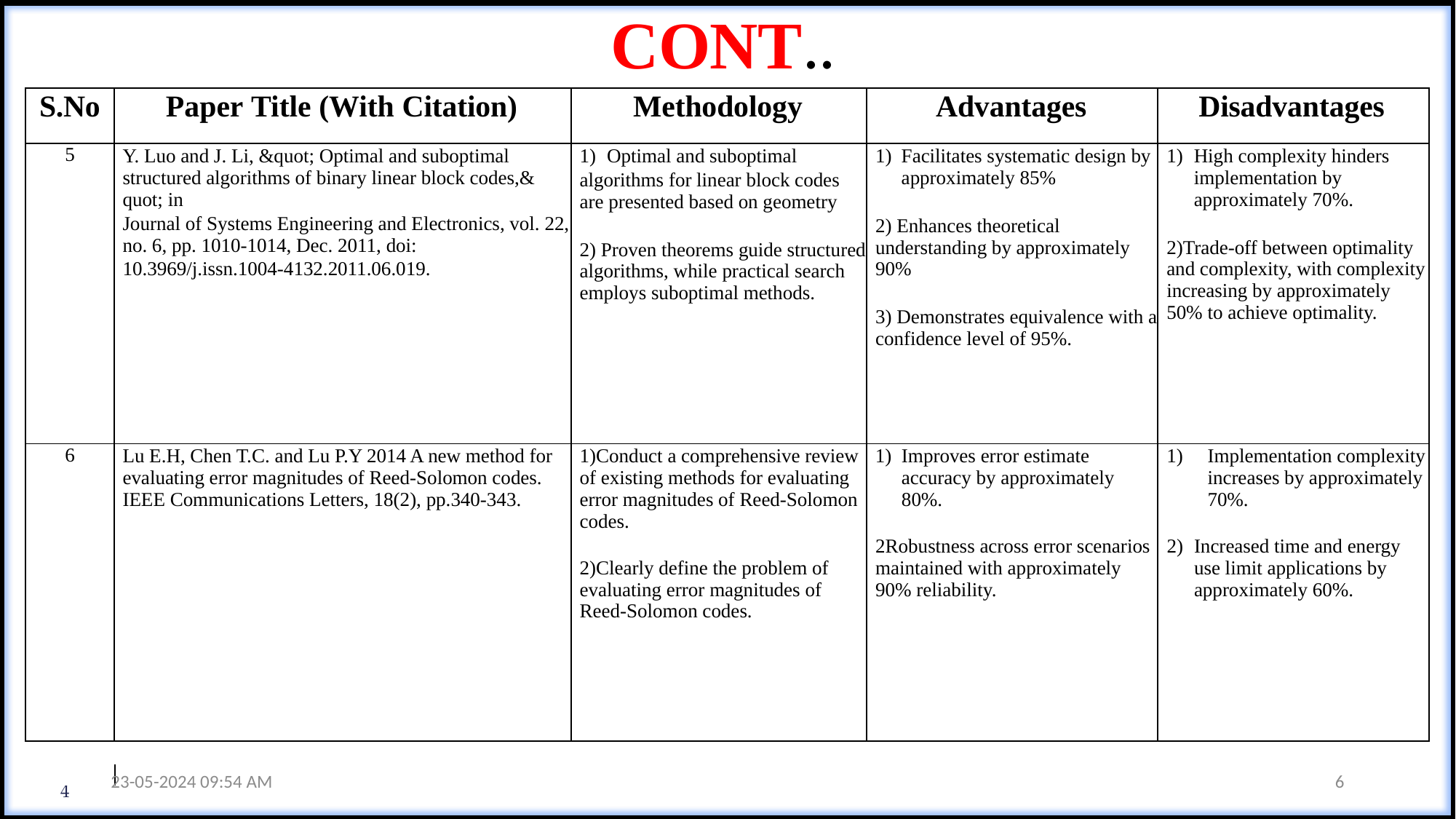

# CONT..

| S.No | Paper Title (With Citation) | Methodology | Advantages | Disadvantages |
| --- | --- | --- | --- | --- |
| 5 | Y. Luo and J. Li, &quot; Optimal and suboptimal structured algorithms of binary linear block codes,& quot; in Journal of Systems Engineering and Electronics, vol. 22, no. 6, pp. 1010-1014, Dec. 2011, doi: 10.3969/j.issn.1004-4132.2011.06.019. | Optimal and suboptimal algorithms for linear block codes are presented based on geometry 2) Proven theorems guide structured algorithms, while practical search employs suboptimal methods. | Facilitates systematic design by approximately 85% 2) Enhances theoretical understanding by approximately 90% 3) Demonstrates equivalence with a confidence level of 95%. | High complexity hinders implementation by approximately 70%. 2)Trade-off between optimality and complexity, with complexity increasing by approximately 50% to achieve optimality. |
| 6 | Lu E.H, Chen T.C. and Lu P.Y 2014 A new method for evaluating error magnitudes of Reed-Solomon codes. IEEE Communications Letters, 18(2), pp.340-343. | 1)Conduct a comprehensive review of existing methods for evaluating error magnitudes of Reed-Solomon codes. 2)Clearly define the problem of evaluating error magnitudes of Reed-Solomon codes. | Improves error estimate accuracy by approximately 80%. 2Robustness across error scenarios maintained with approximately 90% reliability. | Implementation complexity increases by approximately 70%. Increased time and energy use limit applications by approximately 60%. |
23-05-2024 09:54 AM
6
2/12/2024

7